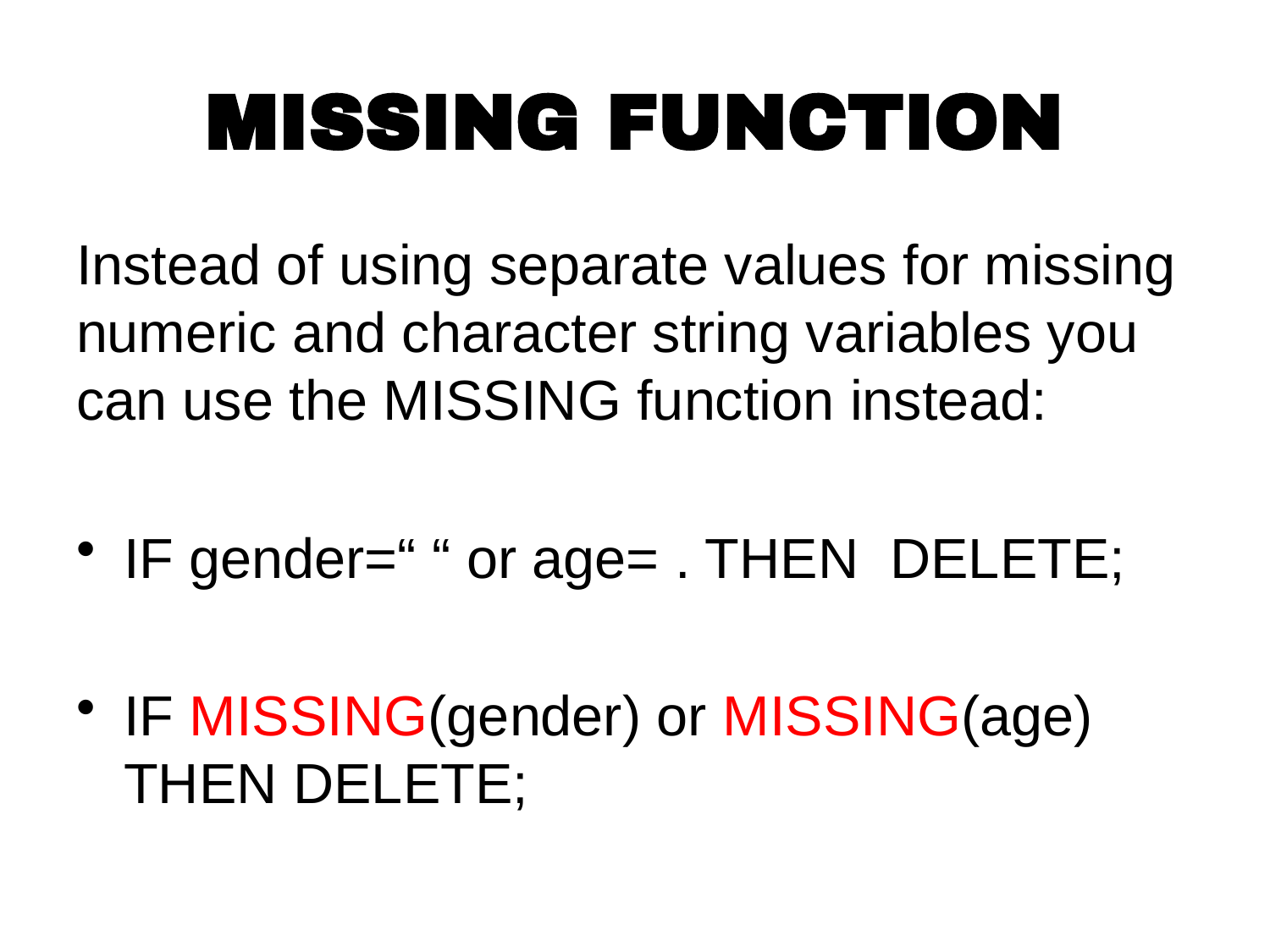

# MISSING FUNCTION
Instead of using separate values for missing numeric and character string variables you can use the MISSING function instead:

IF gender=“ “ or age= . THEN  DELETE;

IF MISSING(gender) or MISSING(age) 	THEN DELETE;